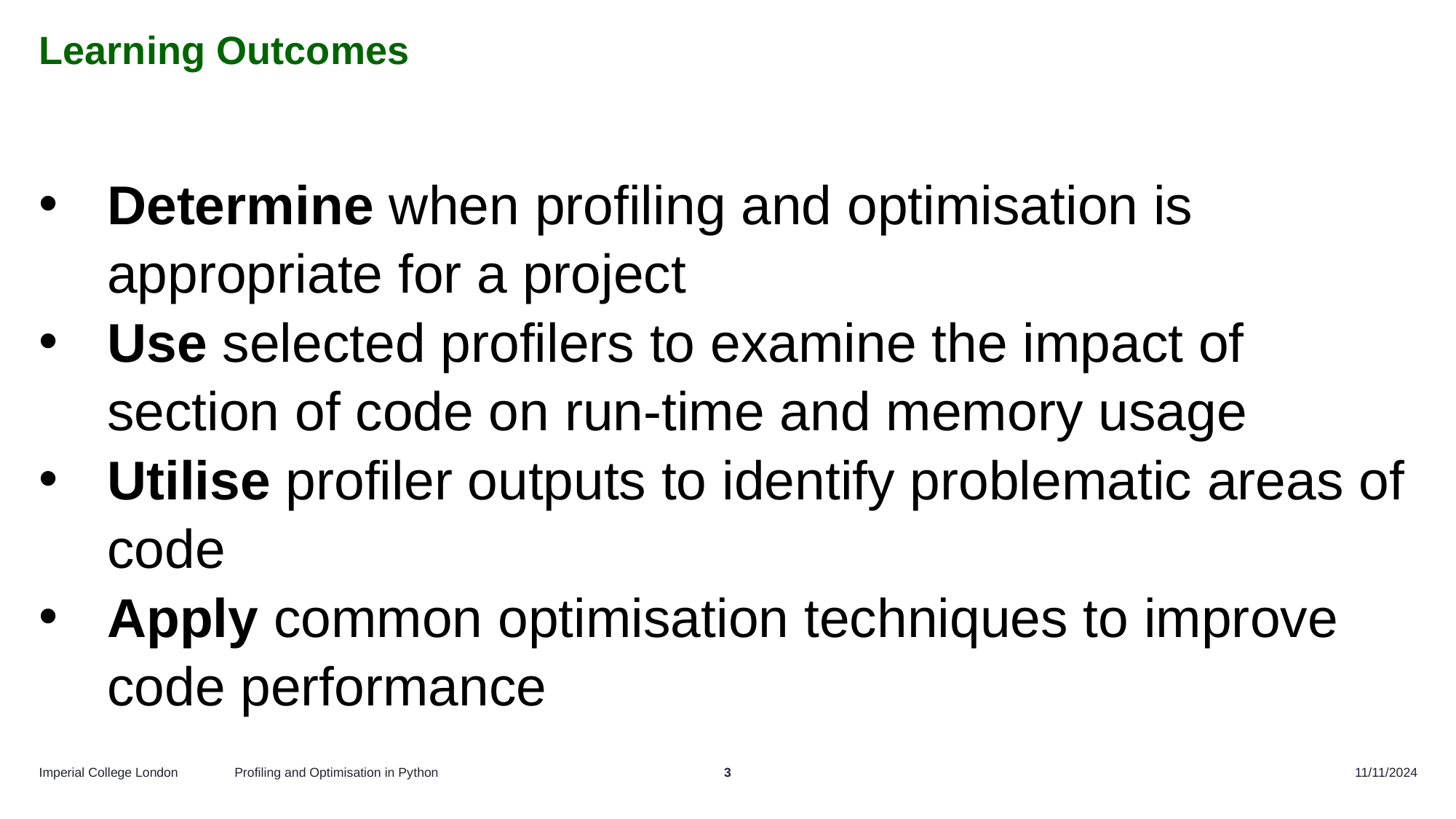

# Learning Outcomes
Determine when profiling and optimisation is appropriate for a project
Use selected profilers to examine the impact of section of code on run-time and memory usage
Utilise profiler outputs to identify problematic areas of code
Apply common optimisation techniques to improve code performance
Profiling and Optimisation in Python
3
11/11/2024